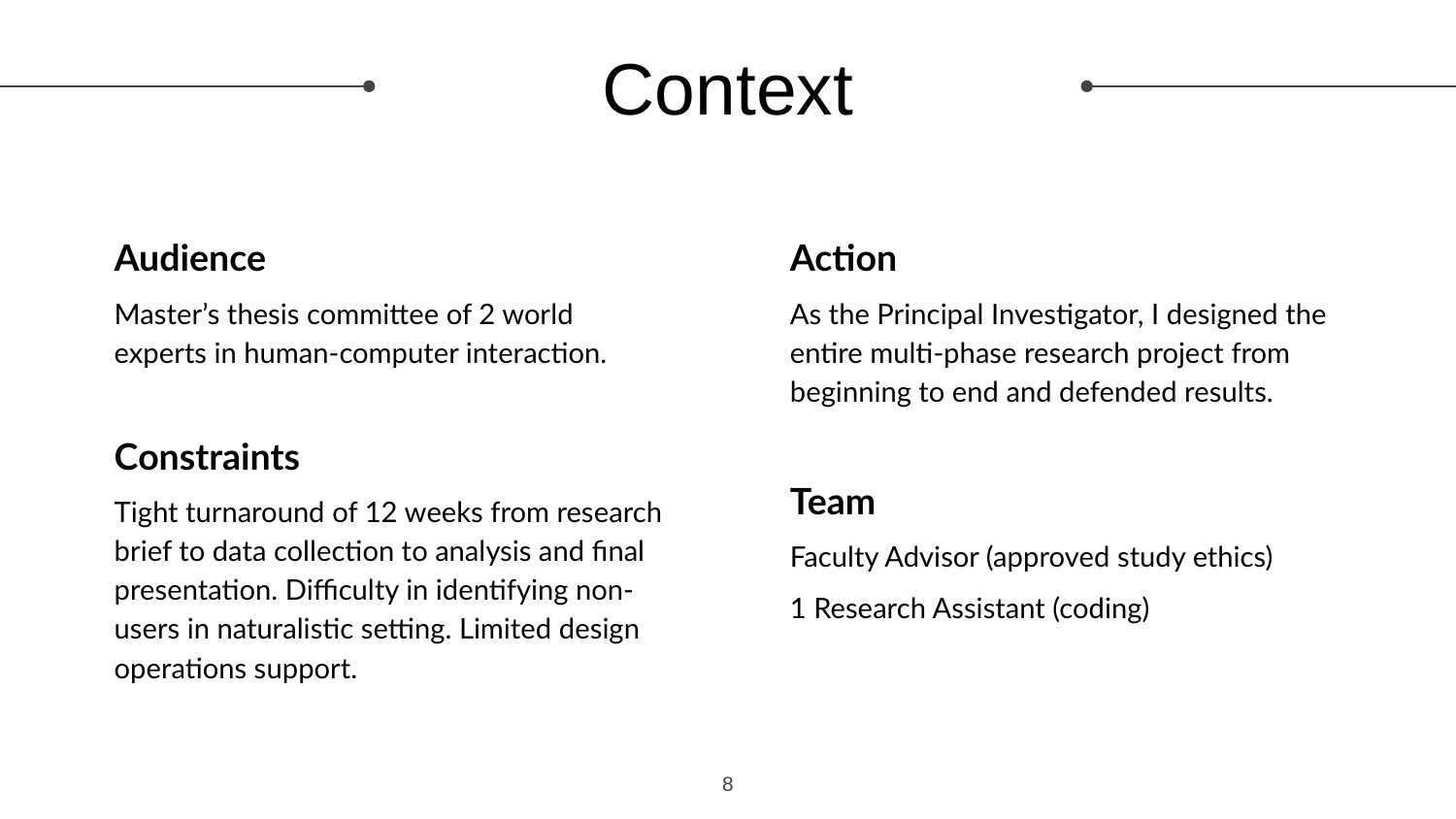

# Context
Audience
Master’s thesis committee of 2 world experts in human-computer interaction.

Constraints
Tight turnaround of 12 weeks from research brief to data collection to analysis and final presentation. Difficulty in identifying non-users in naturalistic setting. Limited design operations support.
Action
As the Principal Investigator, I designed the entire multi-phase research project from beginning to end and defended results.

Team
Faculty Advisor (approved study ethics)
1 Research Assistant (coding)
8